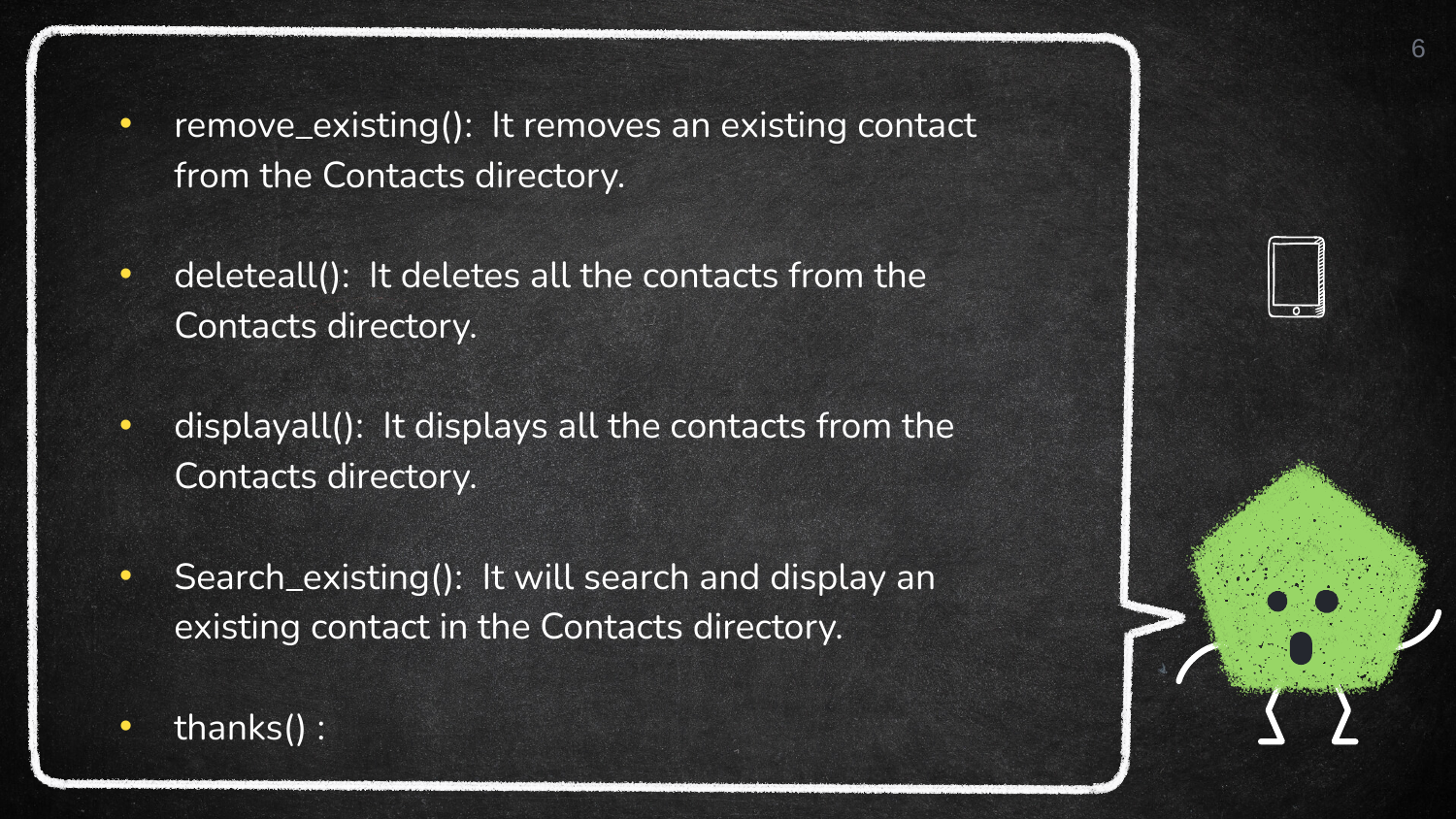

6
remove_existing():  It removes an existing contact from the Contacts directory.

deleteall():  It deletes all the contacts from the Contacts directory.

displayall():  It displays all the contacts from the Contacts directory.

Search_existing():  It will search and display an existing contact in the Contacts directory.

thanks() :